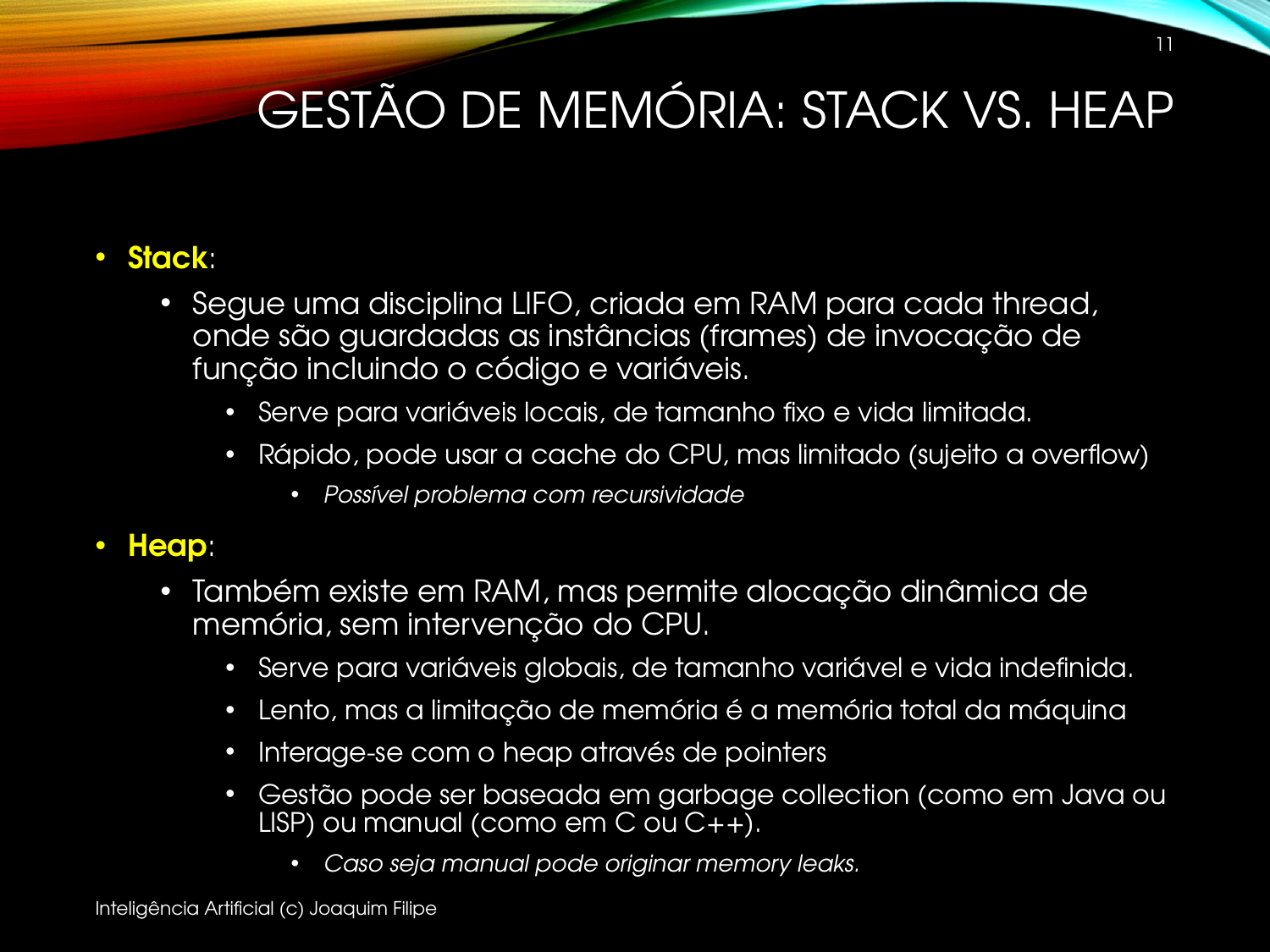

11
# Gestão de memória: Stack vs. Heap
Stack:
Segue uma disciplina LIFO, criada em RAM para cada thread, onde são guardadas as instâncias (frames) de invocação de função incluindo o código e variáveis.
Serve para variáveis locais, de tamanho fixo e vida limitada.
Rápido, pode usar a cache do CPU, mas limitado (sujeito a overflow)
Possível problema com recursividade
Heap:
Também existe em RAM, mas permite alocação dinâmica de memória, sem intervenção do CPU.
Serve para variáveis globais, de tamanho variável e vida indefinida.
Lento, mas a limitação de memória é a memória total da máquina
Interage-se com o heap através de pointers
Gestão pode ser baseada em garbage collection (como em Java ou LISP) ou manual (como em C ou C++).
Caso seja manual pode originar memory leaks.
Inteligência Artificial (c) Joaquim Filipe